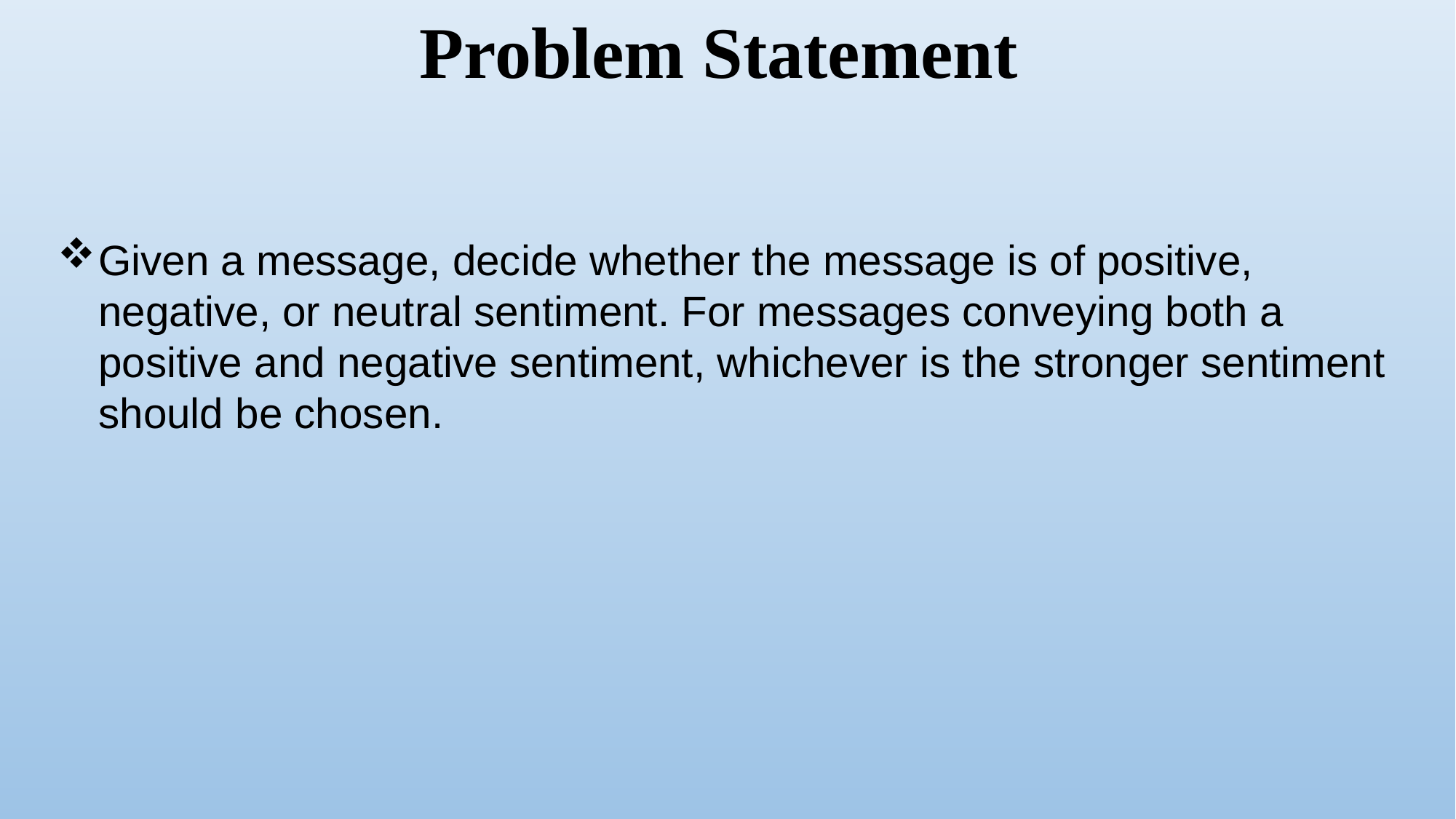

Problem Statement
Given a message, decide whether the message is of positive, negative, or neutral sentiment. For messages conveying both a positive and negative sentiment, whichever is the stronger sentiment should be chosen.